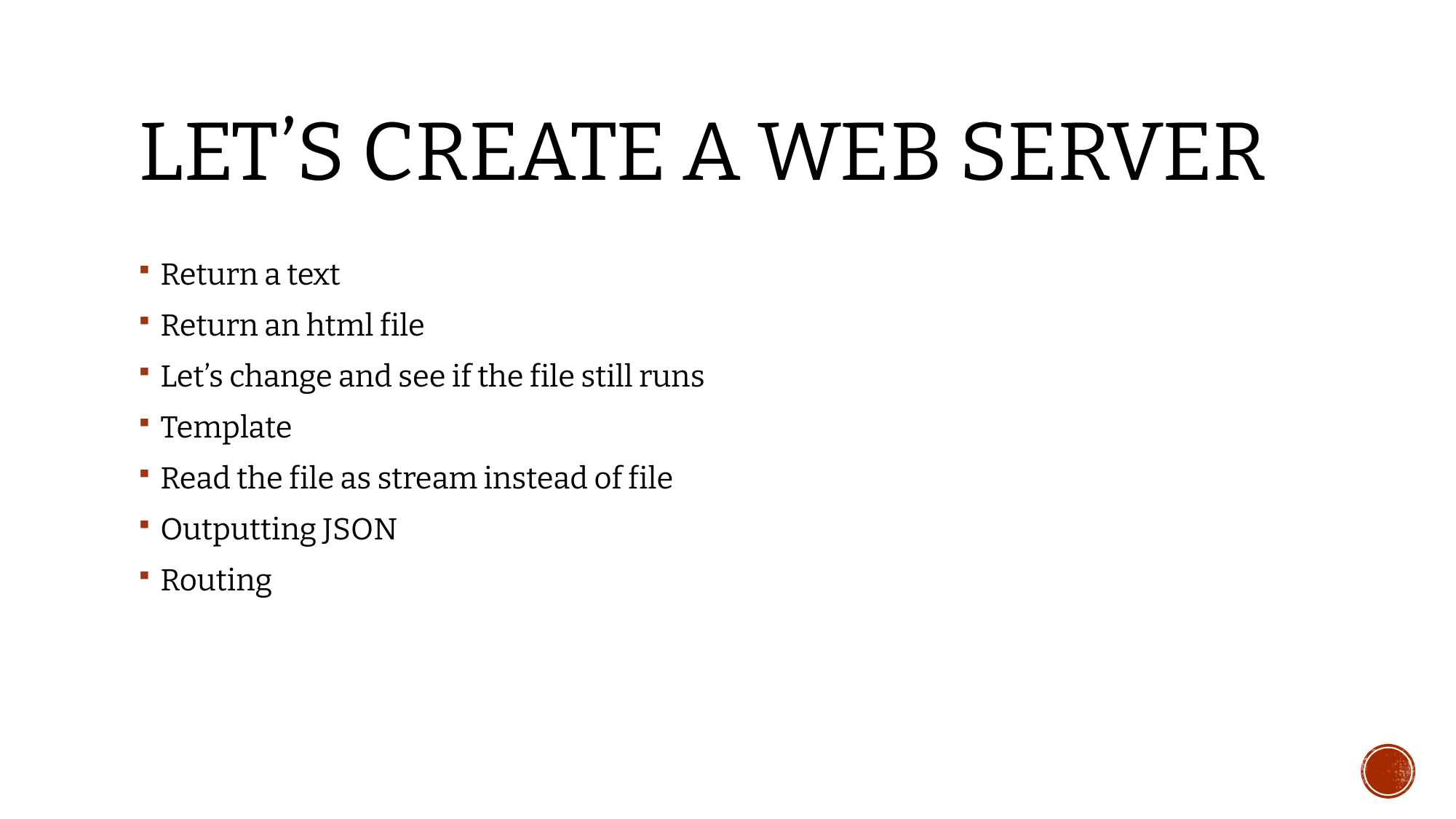

# Let’s create a web server
Return a text
Return an html file
Let’s change and see if the file still runs
Template
Read the file as stream instead of file
Outputting JSON
Routing